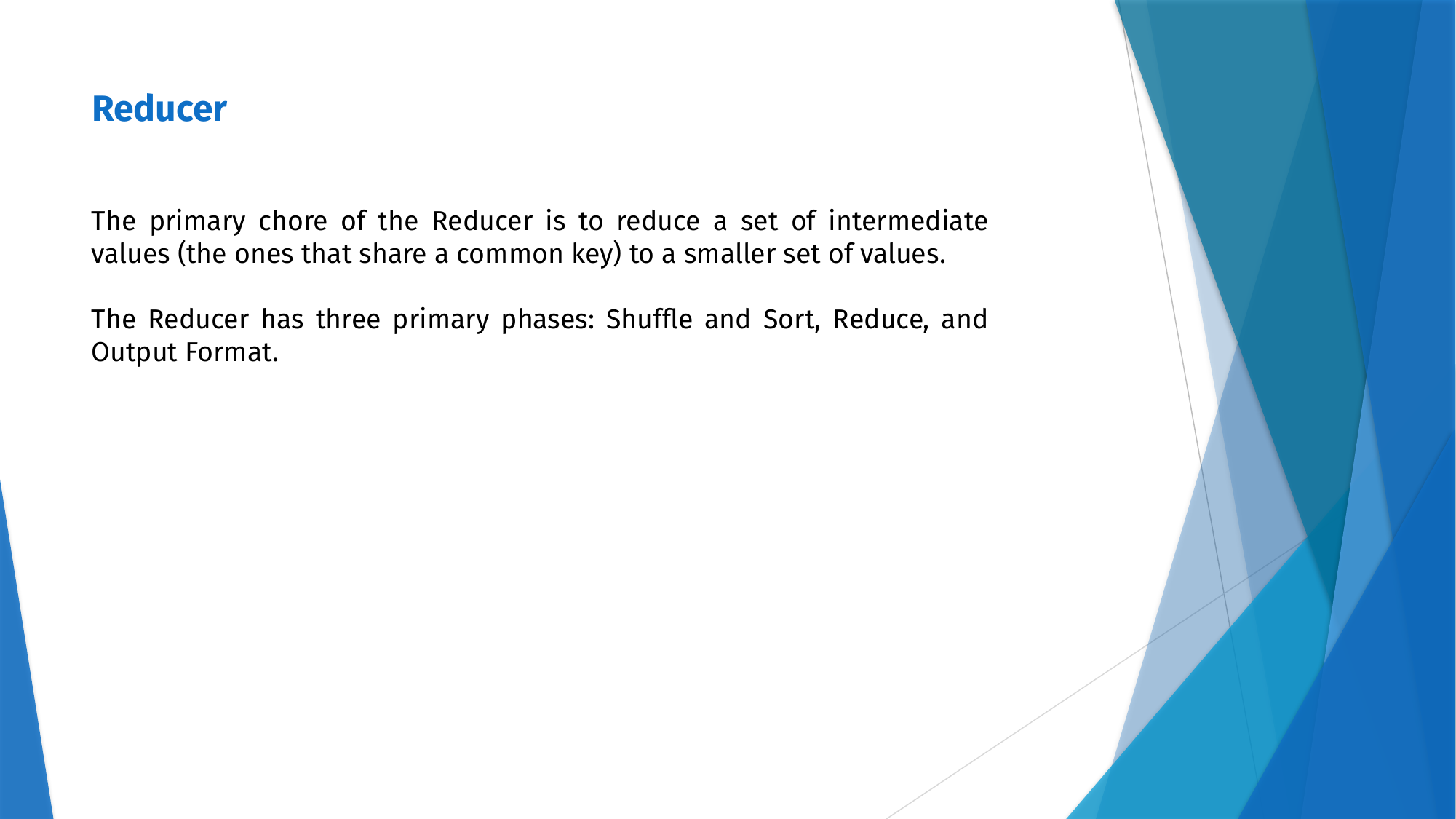

# Reducer

The primary chore of the Reducer is to reduce a set of intermediate values (the ones that share a common key) to a smaller set of values.

The Reducer has three primary phases: Shuffle and Sort, Reduce, and Output Format.